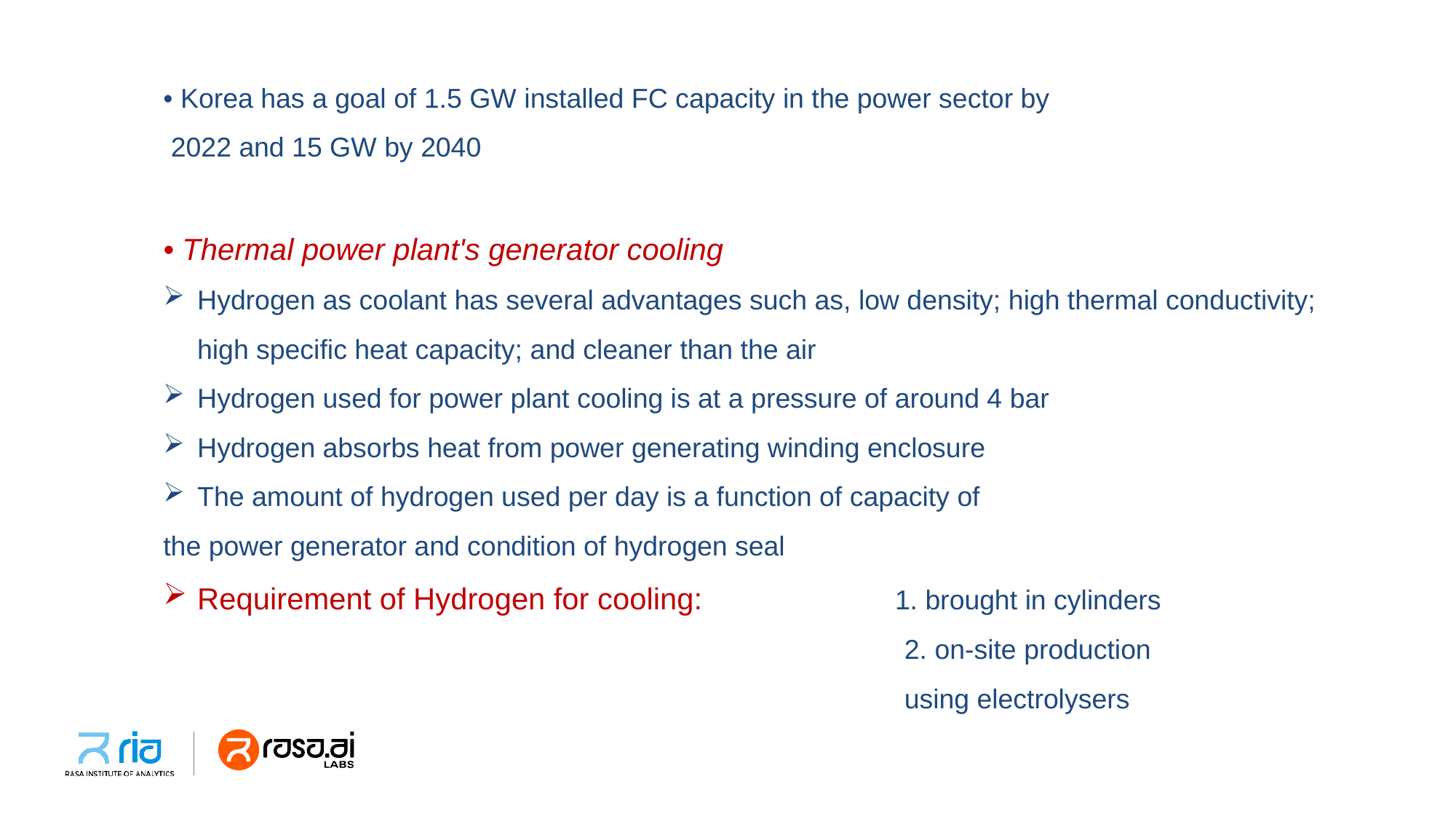

• Korea has a goal of 1.5 GW installed FC capacity in the power sector by
 2022 and 15 GW by 2040

• Thermal power plant's generator cooling
Hydrogen as coolant has several advantages such as, low density; high thermal conductivity; high specific heat capacity; and cleaner than the air
Hydrogen used for power plant cooling is at a pressure of around 4 bar
Hydrogen absorbs heat from power generating winding enclosure
The amount of hydrogen used per day is a function of capacity of
the power generator and condition of hydrogen seal
Requirement of Hydrogen for cooling:                       1. brought in cylinders
                                                                                                 2. on-site production
                                                                                                 using electrolysers